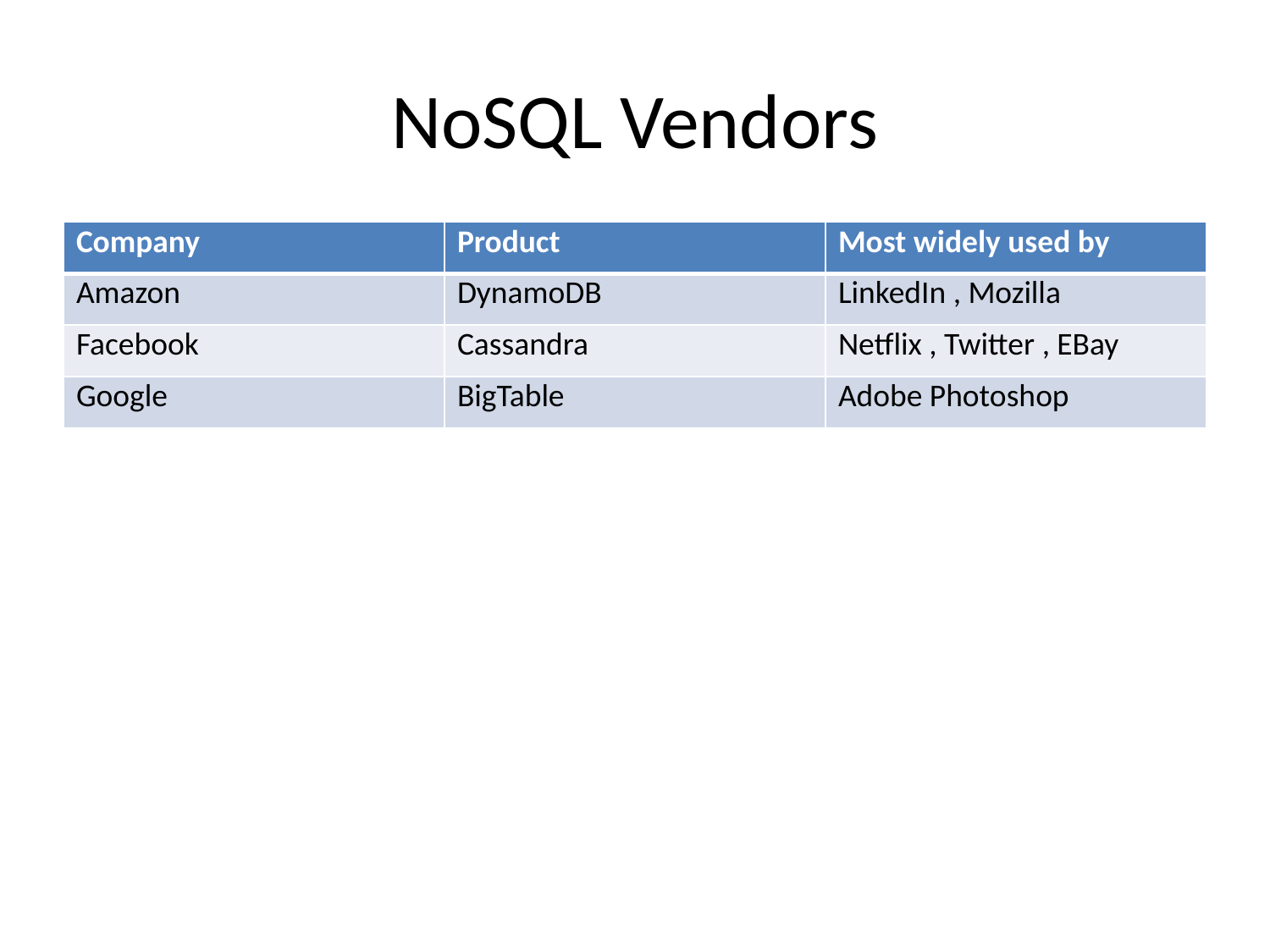

# NoSQL Vendors
| Company | Product | Most widely used by |
| --- | --- | --- |
| Amazon | DynamoDB | LinkedIn , Mozilla |
| Facebook | Cassandra | Netflix , Twitter , EBay |
| Google | BigTable | Adobe Photoshop |